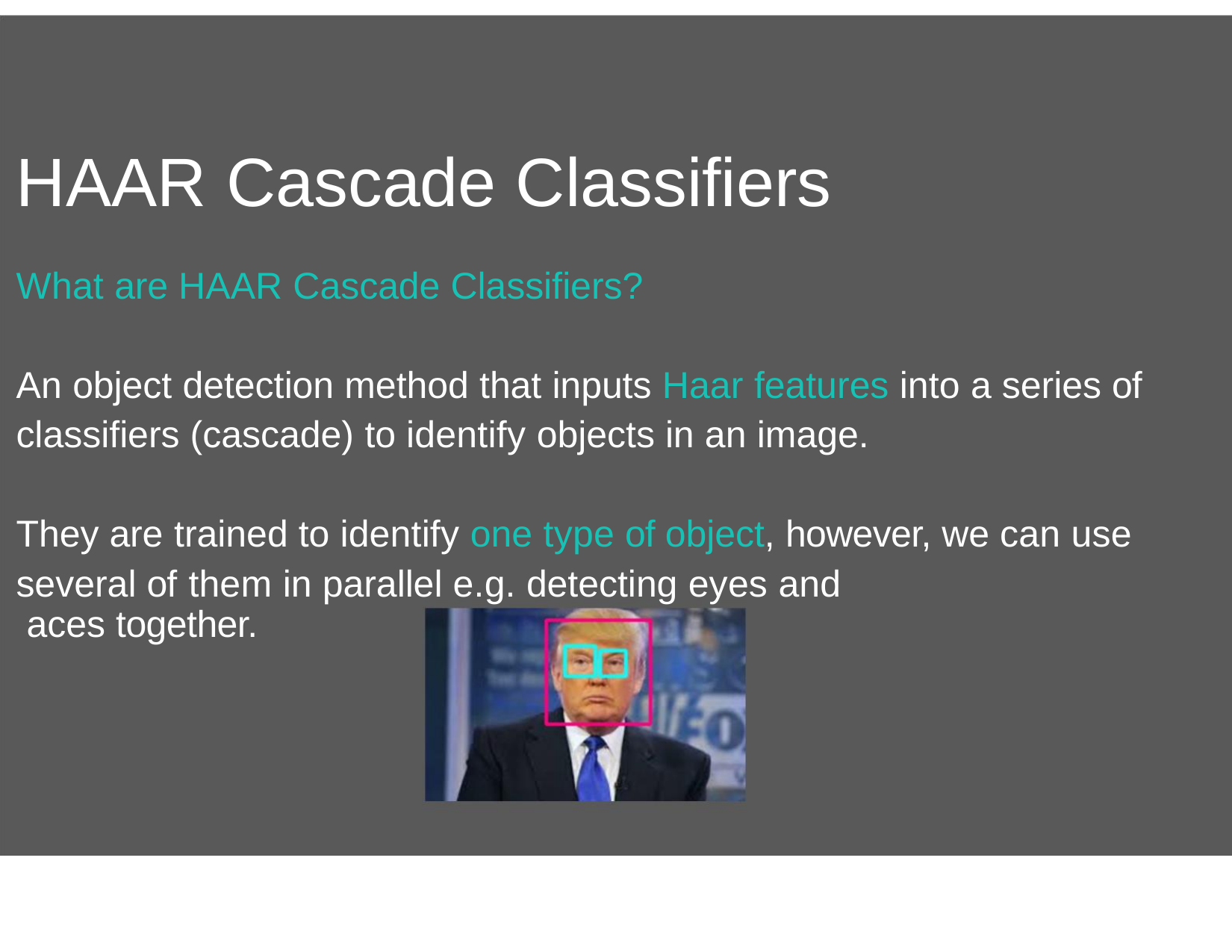

HAAR Cascade Classifiers
What are HAAR Cascade Classifiers?
An object detection method that inputs Haar features into a series of classifiers (cascade) to identify objects in an image.

They are trained to identify one type of object, however, we can use several of them in parallel e.g. detecting eyes and
aces together.